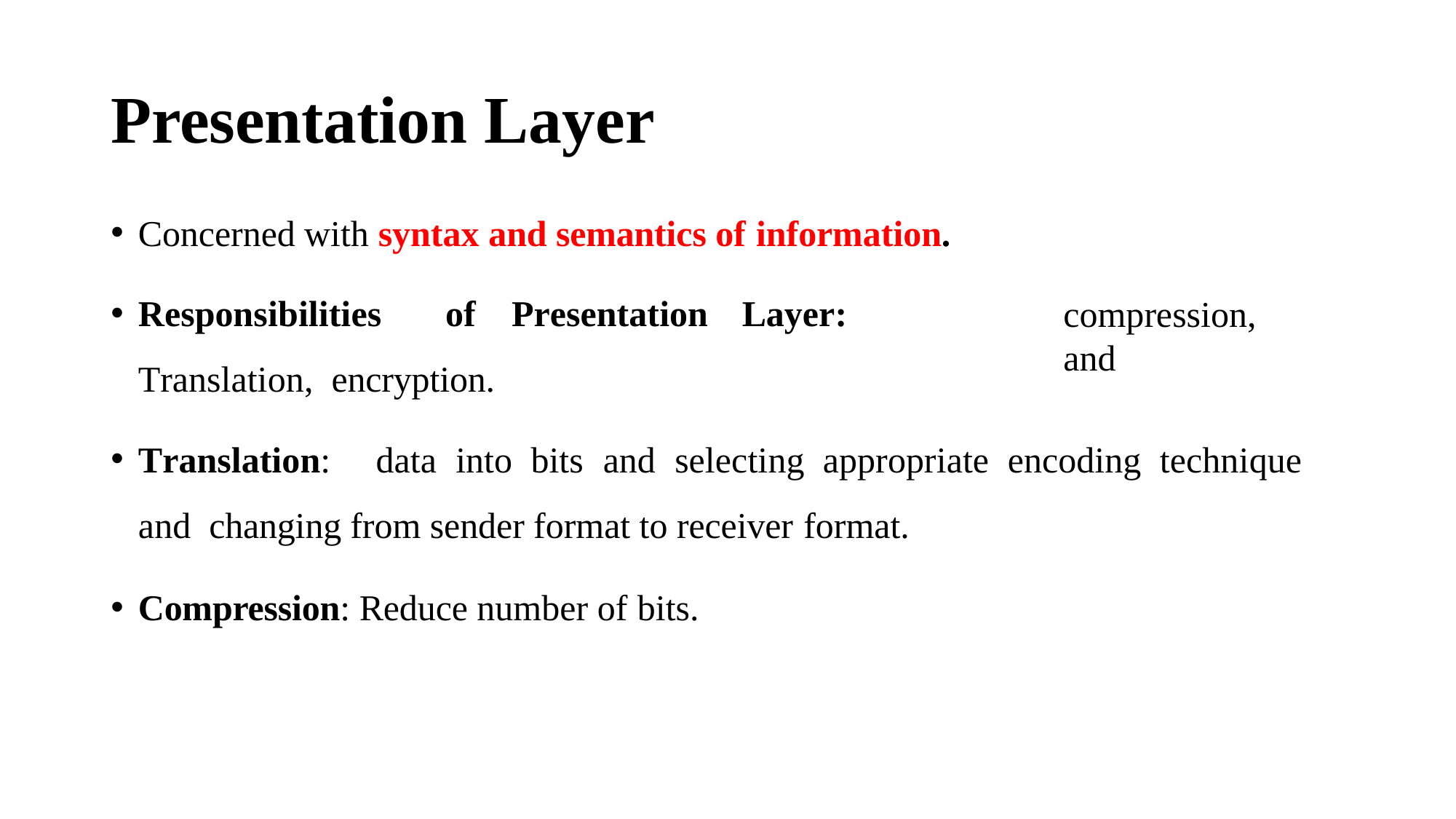

# Presentation Layer
Concerned with syntax and semantics of information.
Responsibilities	of	Presentation	Layer:	Translation,  encryption.
compression,	and
Translation:	data	into	bits	and	selecting	appropriate	encoding	technique	and  changing from sender format to receiver format.

Compression: Reduce number of bits.